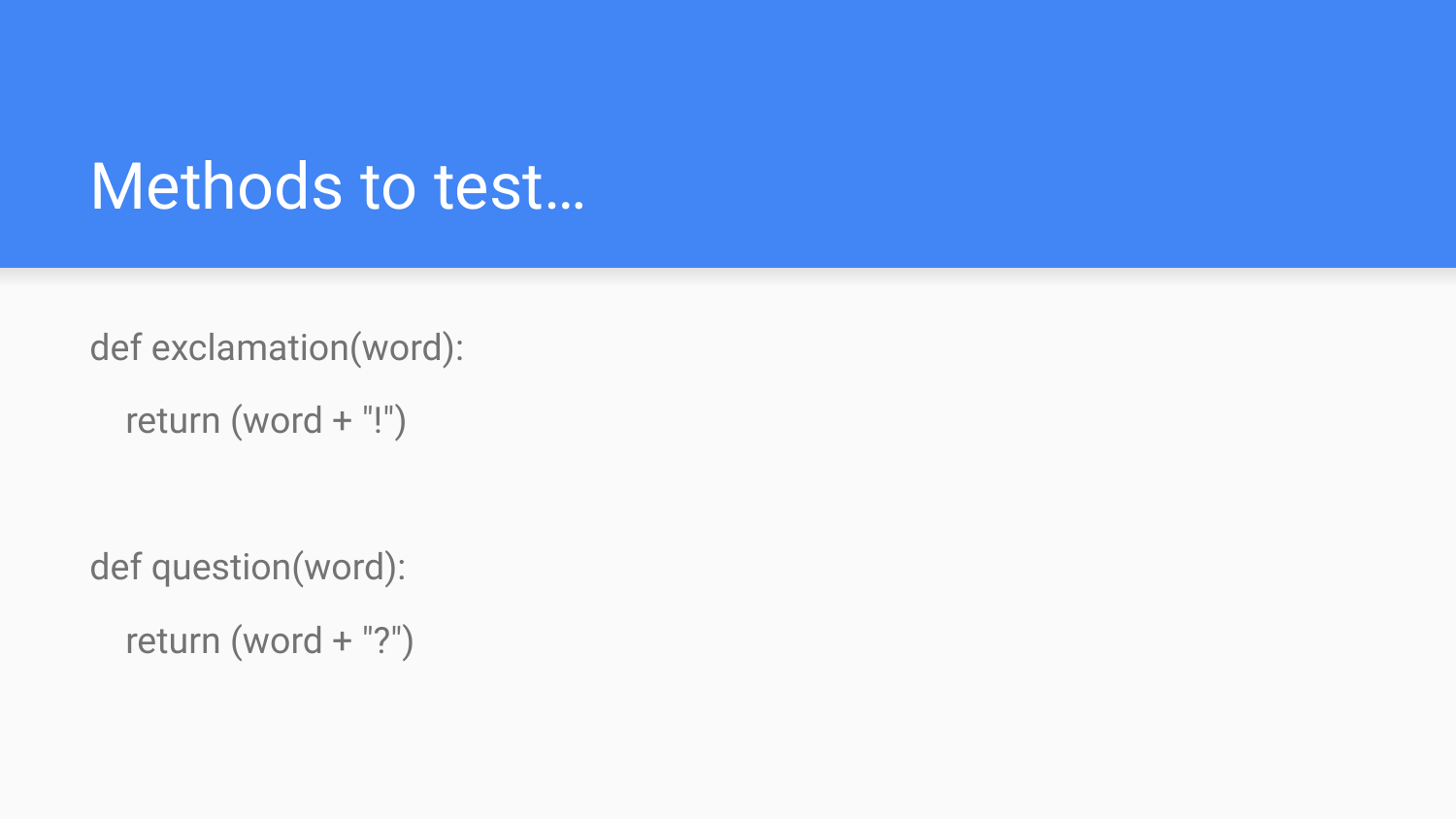

# Methods to test…
def exclamation(word):
    return (word + "!")

def question(word):
    return (word + "?")